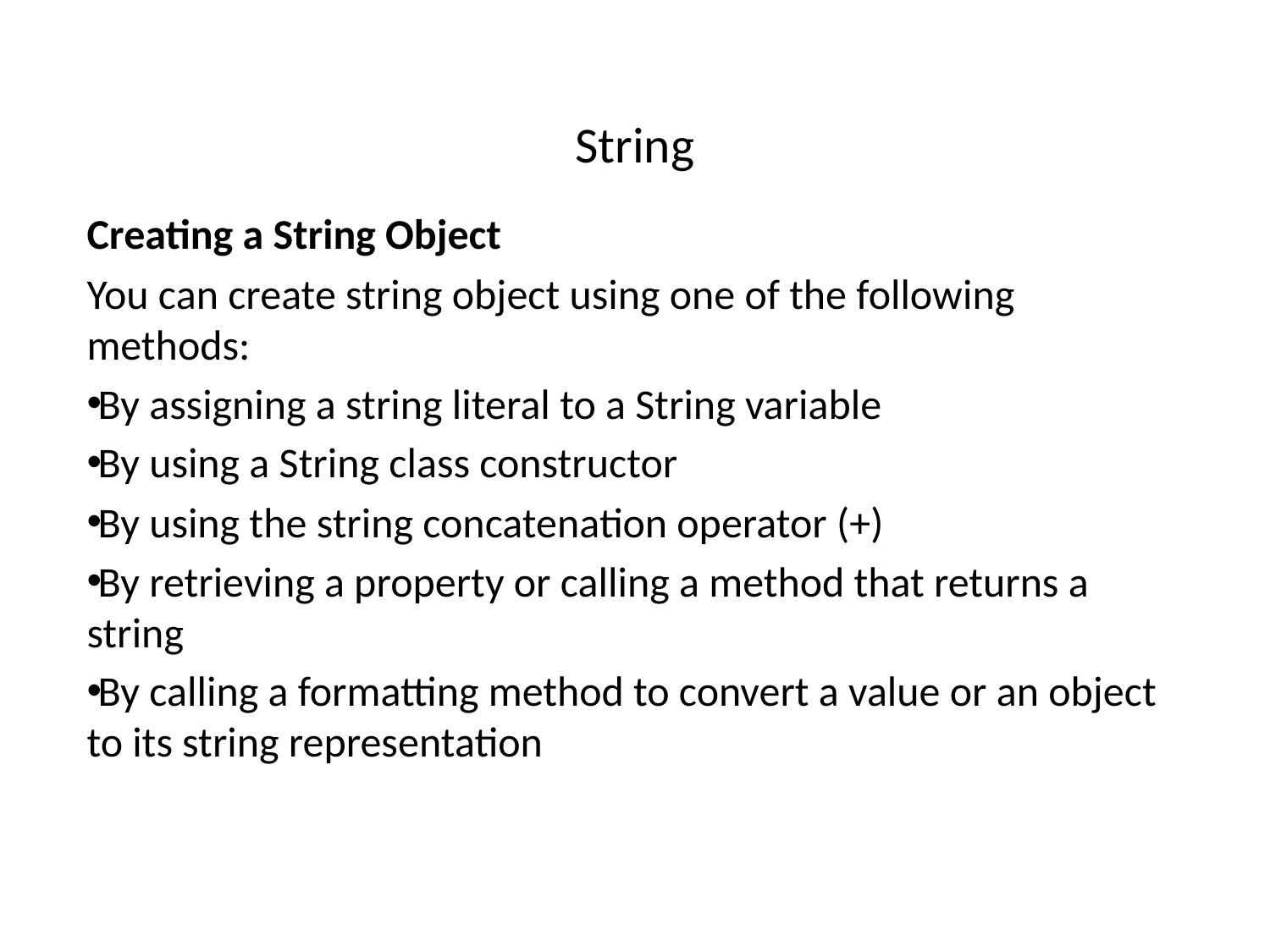

# String
Creating a String Object
You can create string object using one of the following methods:
By assigning a string literal to a String variable
By using a String class constructor
By using the string concatenation operator (+)
By retrieving a property or calling a method that returns a string
By calling a formatting method to convert a value or an object to its string representation